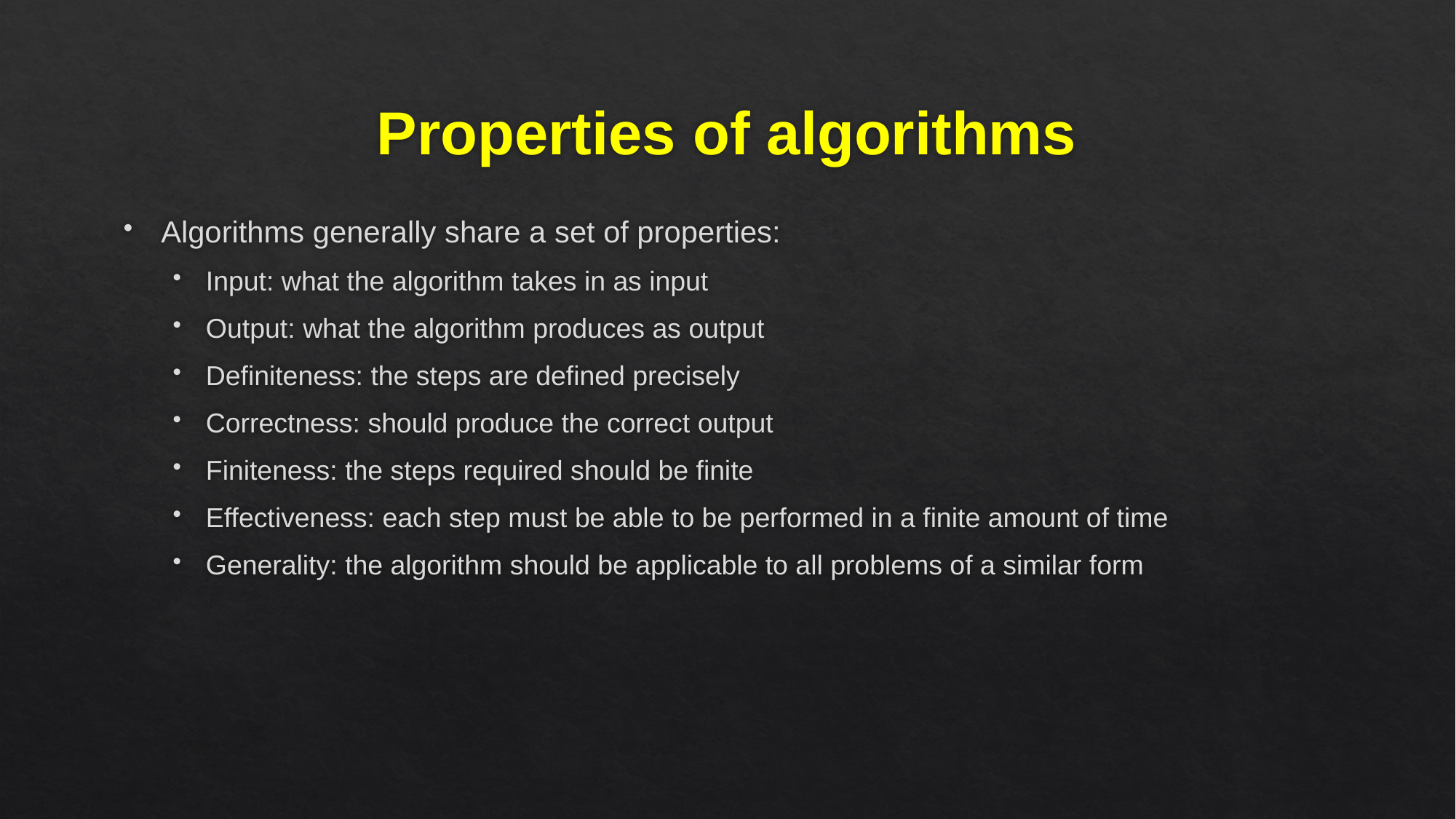

# Properties of algorithms
Algorithms generally share a set of properties:
Input: what the algorithm takes in as input
Output: what the algorithm produces as output
Definiteness: the steps are defined precisely
Correctness: should produce the correct output
Finiteness: the steps required should be finite
Effectiveness: each step must be able to be performed in a finite amount of time
Generality: the algorithm should be applicable to all problems of a similar form